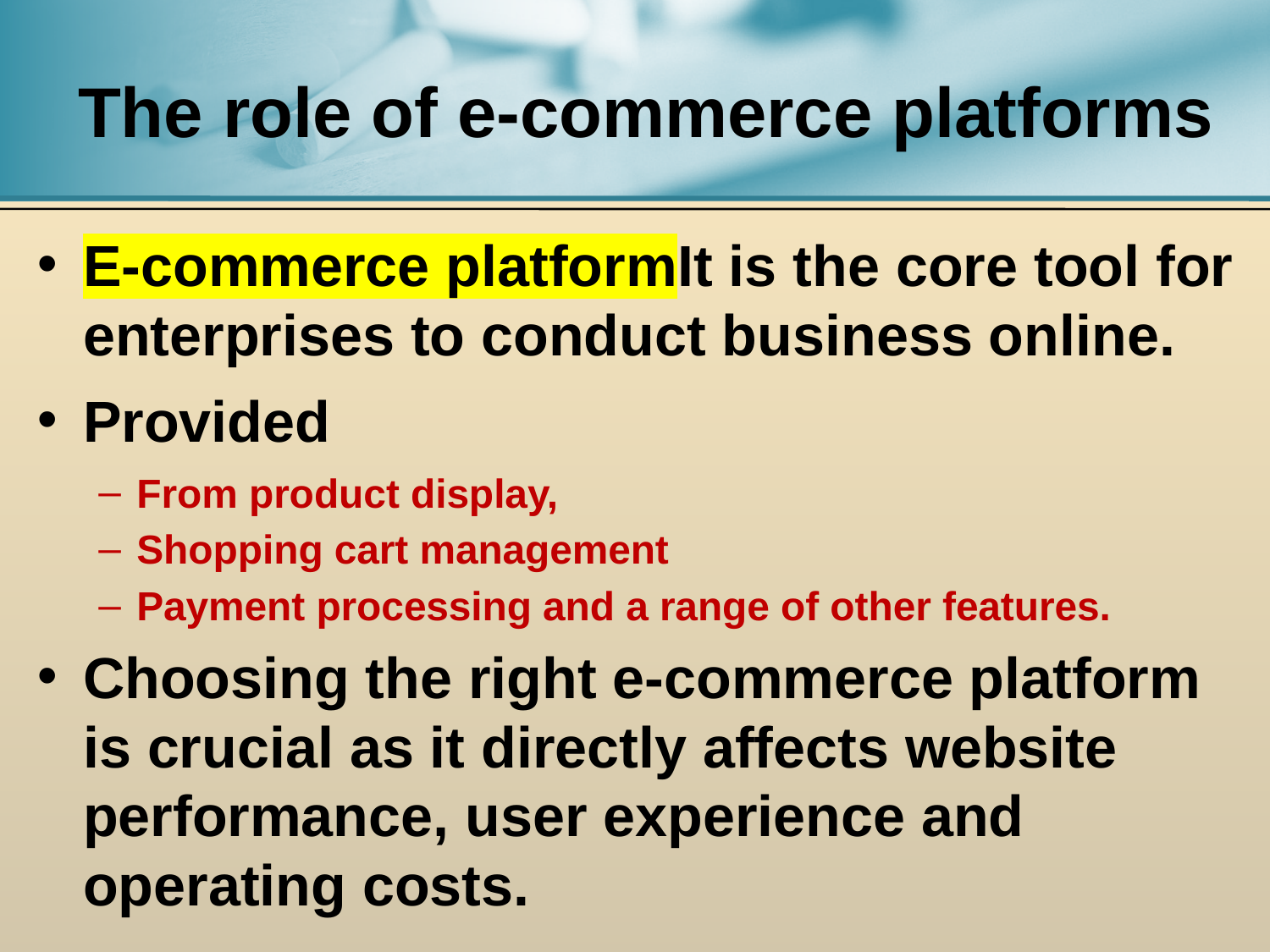

# The role of e-commerce platforms
E-commerce platformIt is the core tool for enterprises to conduct business online.
Provided
From product display,
Shopping cart management
Payment processing and a range of other features.
Choosing the right e-commerce platform is crucial as it directly affects website performance, user experience and operating costs.